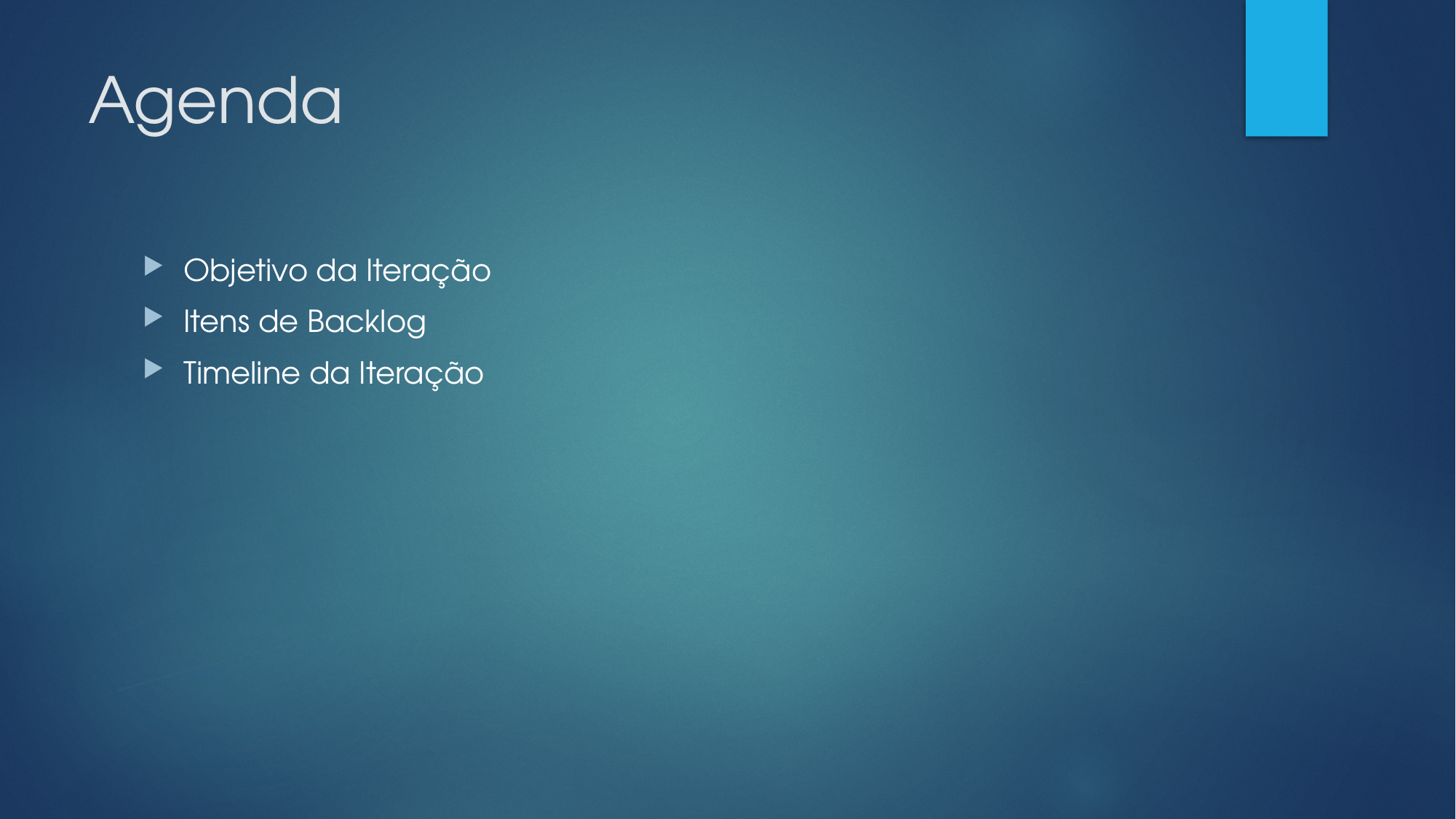

# Agenda
Objetivo da Iteração
Itens de Backlog
Timeline da Iteração